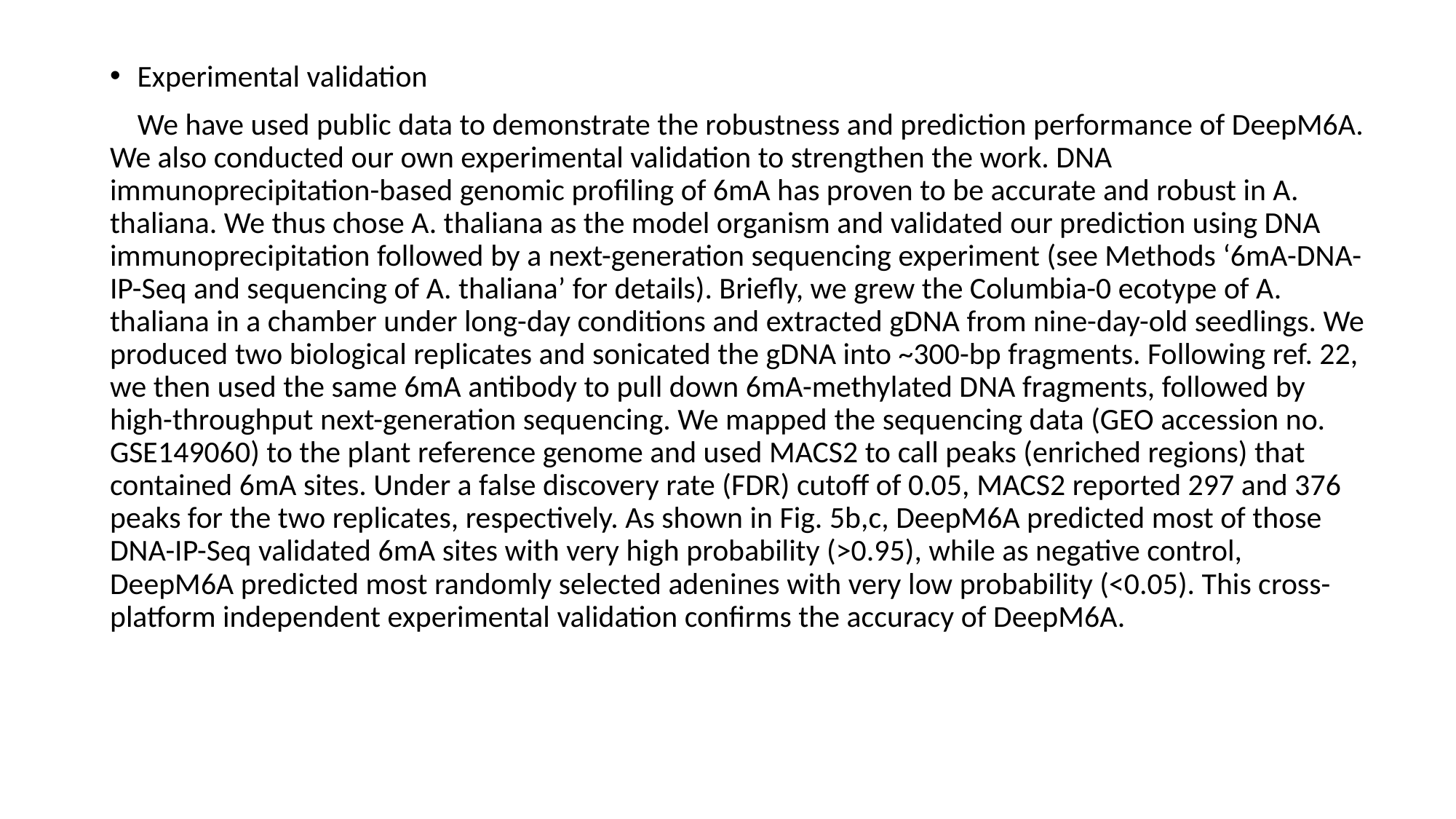

Experimental validation
    We have used public data to demonstrate the robustness and prediction performance of DeepM6A. We also conducted our own experimental validation to strengthen the work. DNA immunoprecipitation-based genomic profiling of 6mA has proven to be accurate and robust in A. thaliana. We thus chose A. thaliana as the model organism and validated our prediction using DNA immunoprecipitation followed by a next-generation sequencing experiment (see Methods ‘6mA-DNA-IP-Seq and sequencing of A. thaliana’ for details). Briefly, we grew the Columbia-0 ecotype of A. thaliana in a chamber under long-day conditions and extracted gDNA from nine-day-old seedlings. We produced two biological replicates and sonicated the gDNA into ~300-bp fragments. Following ref. 22, we then used the same 6mA antibody to pull down 6mA-methylated DNA fragments, followed by high-throughput next-generation sequencing. We mapped the sequencing data (GEO accession no. GSE149060) to the plant reference genome and used MACS2 to call peaks (enriched regions) that contained 6mA sites. Under a false discovery rate (FDR) cutoff of 0.05, MACS2 reported 297 and 376 peaks for the two replicates, respectively. As shown in Fig. 5b,c, DeepM6A predicted most of those DNA-IP-Seq validated 6mA sites with very high probability (>0.95), while as negative control, DeepM6A predicted most randomly selected adenines with very low probability (<0.05). This cross-platform independent experimental validation confirms the accuracy of DeepM6A.